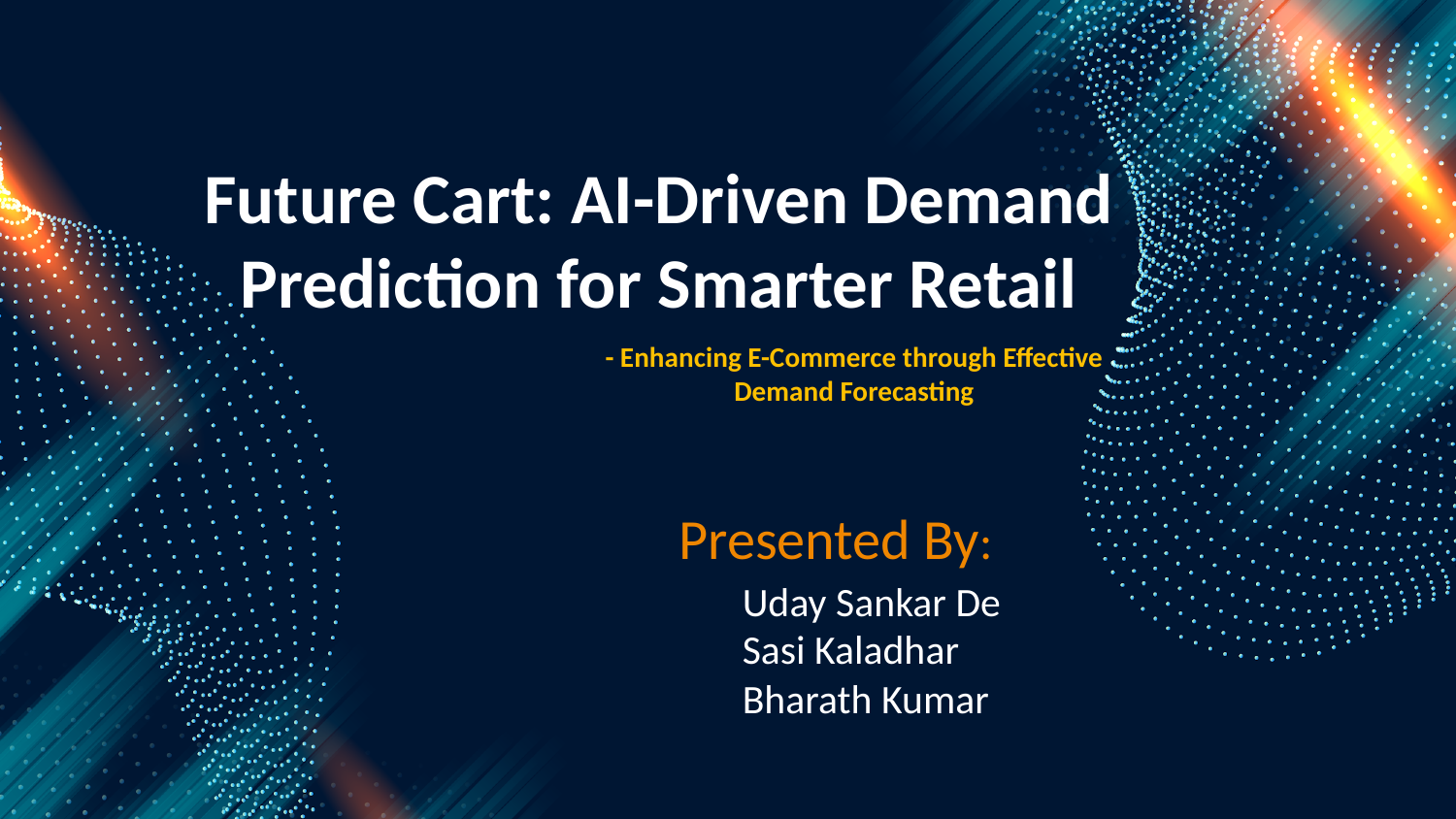

Future Cart: AI-Driven Demand Prediction for Smarter Retail
- Enhancing E-Commerce through Effective Demand Forecasting
Presented By:
Uday Sankar De
Sasi Kaladhar
Bharath Kumar